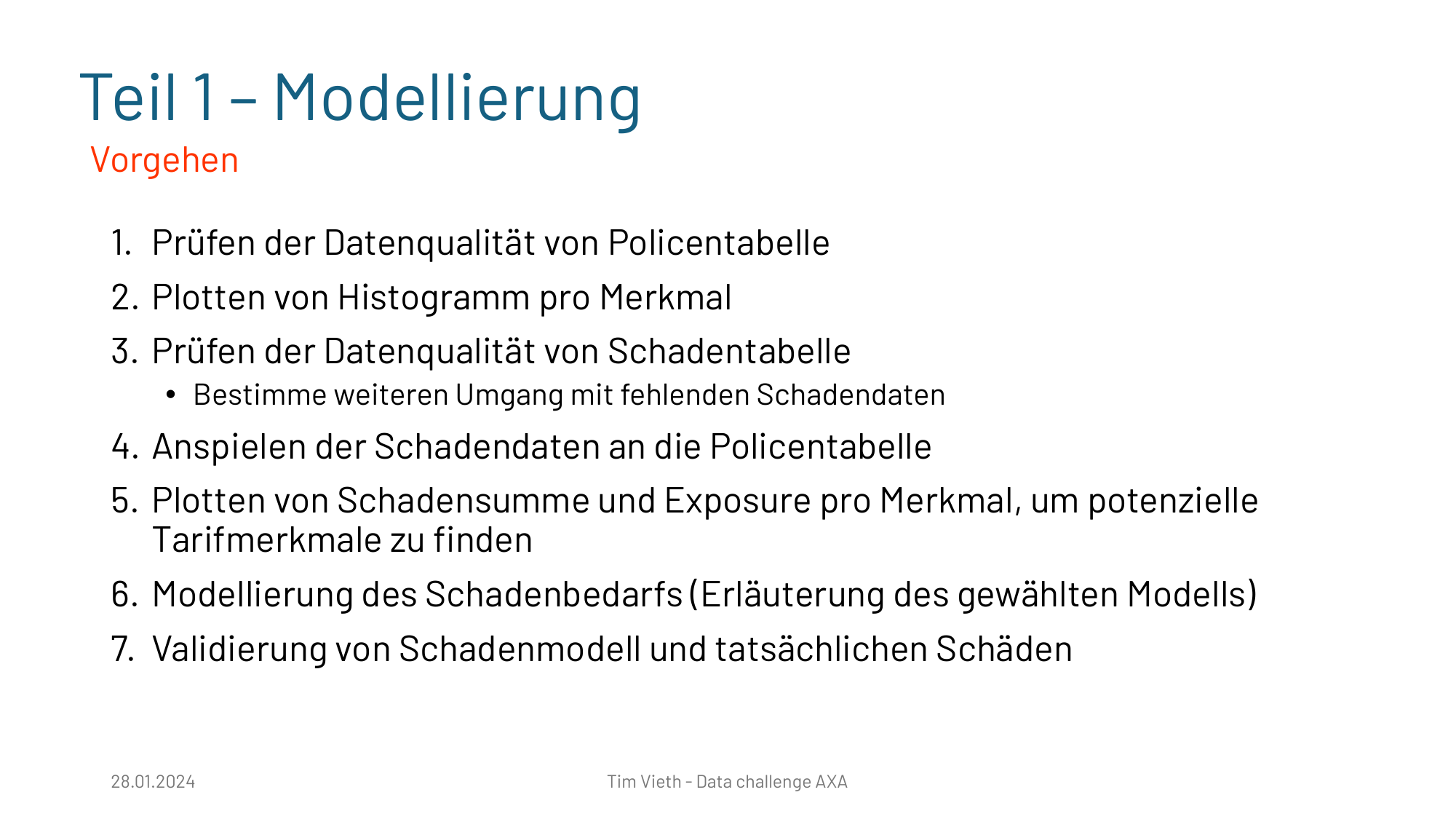

# Teil 1 – Modellierung
Vorgehen
Prüfen der Datenqualität von Policentabelle
Plotten von Histogramm pro Merkmal
Prüfen der Datenqualität von Schadentabelle
Bestimme weiteren Umgang mit fehlenden Schadendaten
Anspielen der Schadendaten an die Policentabelle
Plotten von Schadensumme und Exposure pro Merkmal, um potenzielle Tarifmerkmale zu finden
Modellierung des Schadenbedarfs (Erläuterung des gewählten Modells)
Validierung von Schadenmodell und tatsächlichen Schäden

28.01.2024
Tim Vieth - Data challenge AXA